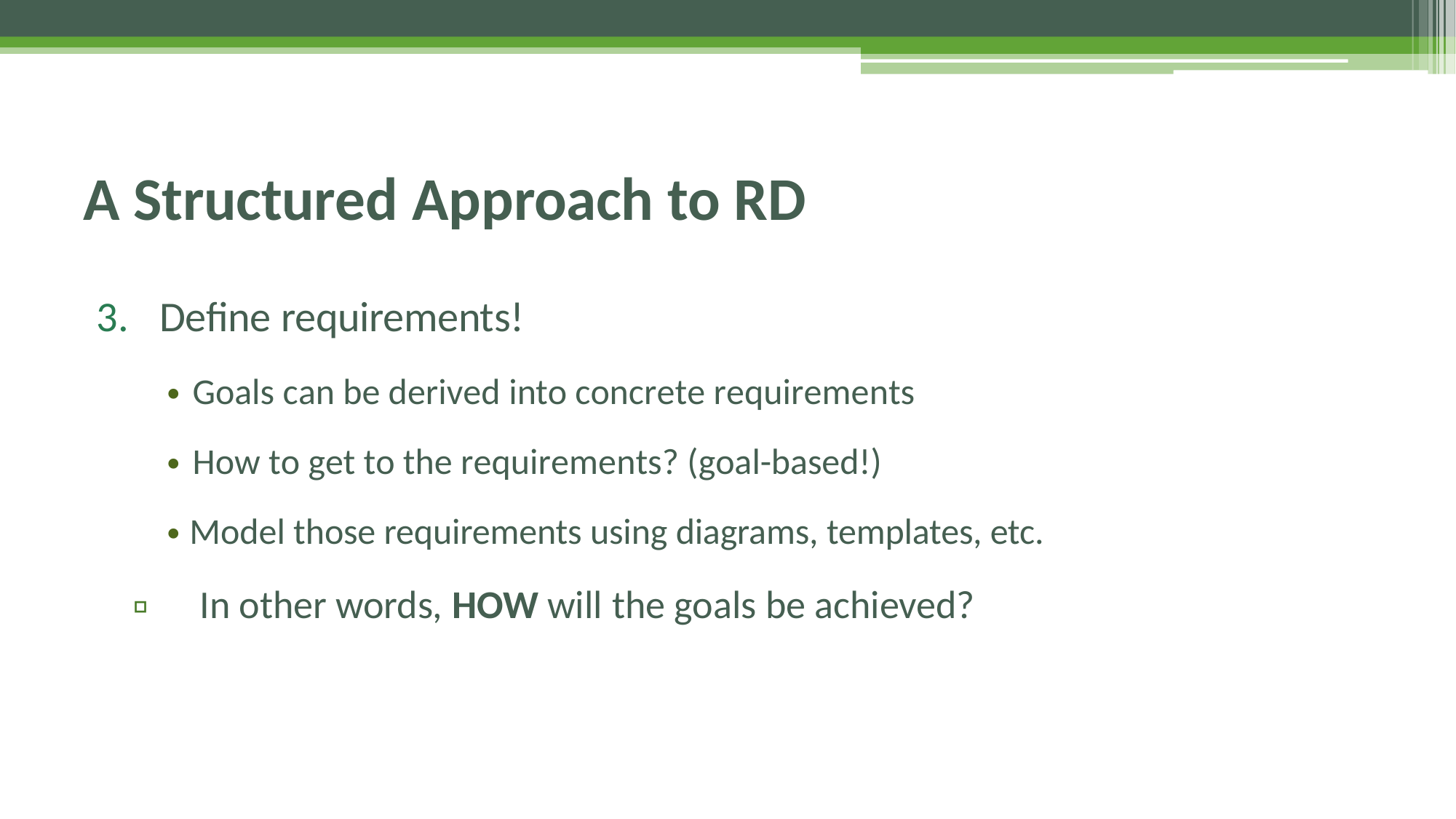

# A Structured Approach to RD
3.	Define requirements!
🞄 Goals can be derived into concrete requirements
🞄 How to get to the requirements? (goal-based!)
🞄 Model those requirements using diagrams, templates, etc.
▫	In other words, HOW will the goals be achieved?